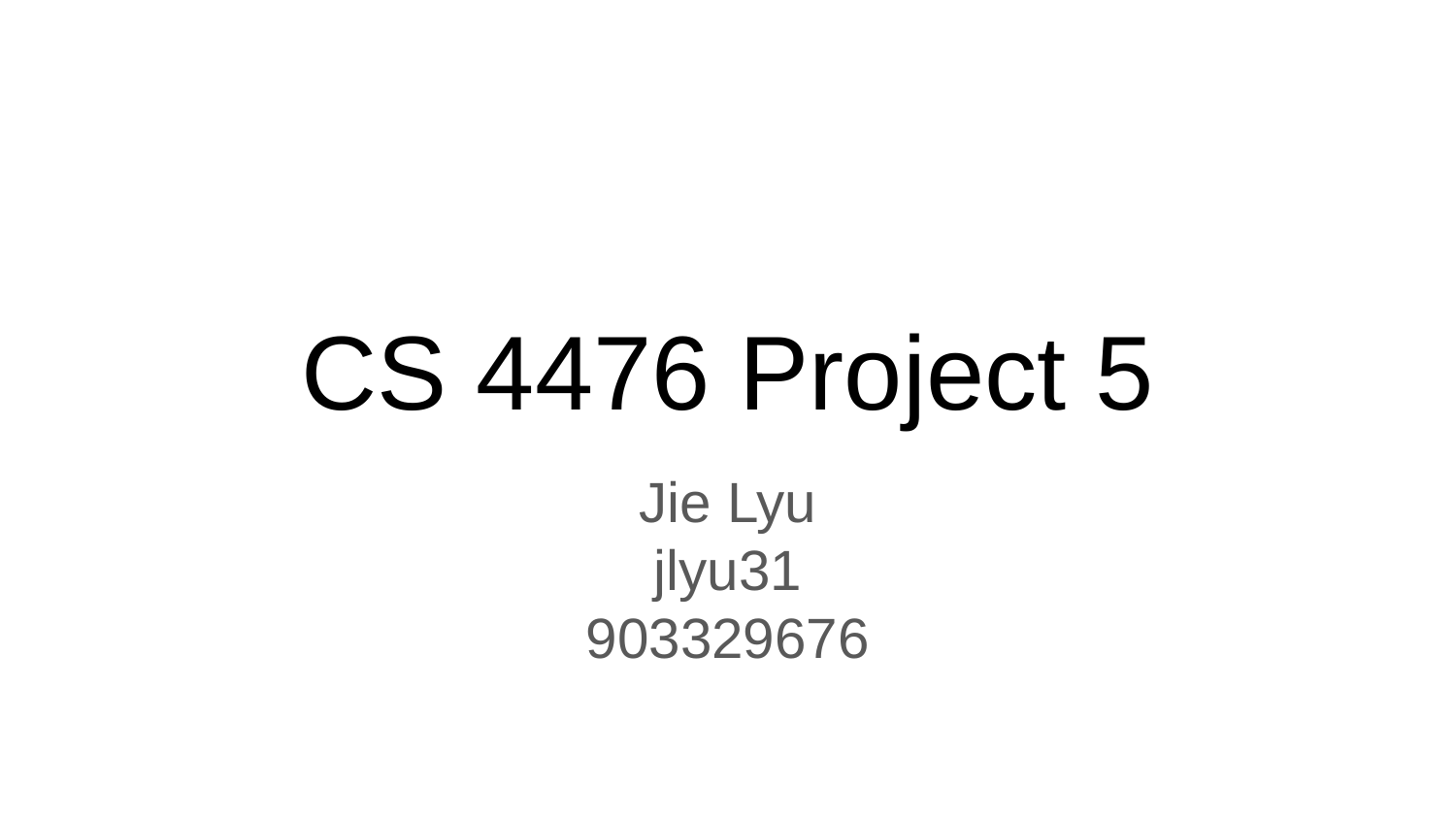

# CS 4476 Project 5
Jie Lyu
jlyu31
903329676